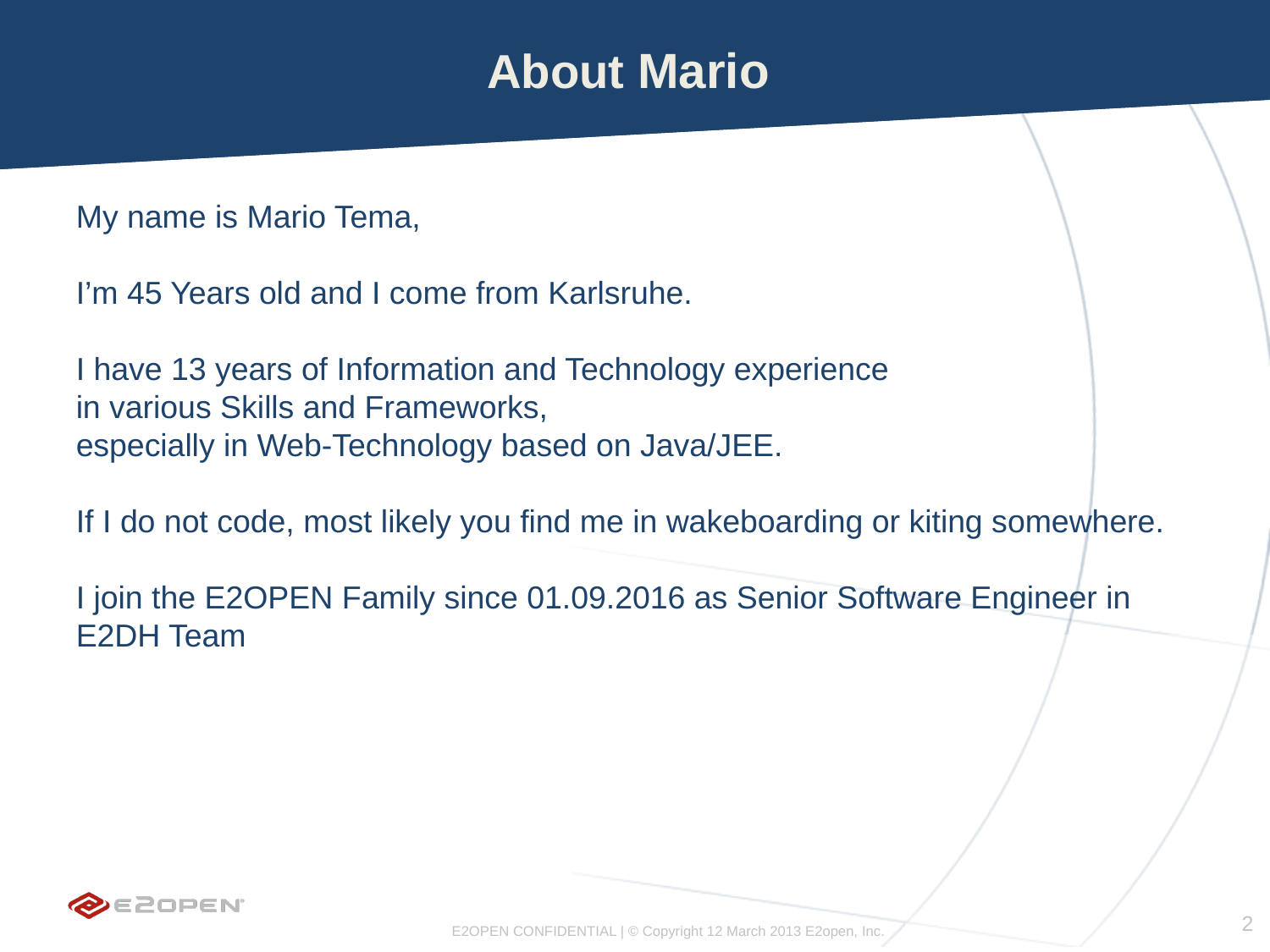

# About Mario

My name is Mario Tema,

I’m 45 Years old and I come from Karlsruhe.

I have 13 years of Information and Technology experience
in various Skills and Frameworks,
especially in Web-Technology based on Java/JEE.

If I do not code, most likely you find me in wakeboarding or kiting somewhere.

I join the E2OPEN Family since 01.09.2016 as Senior Software Engineer in E2DH Team